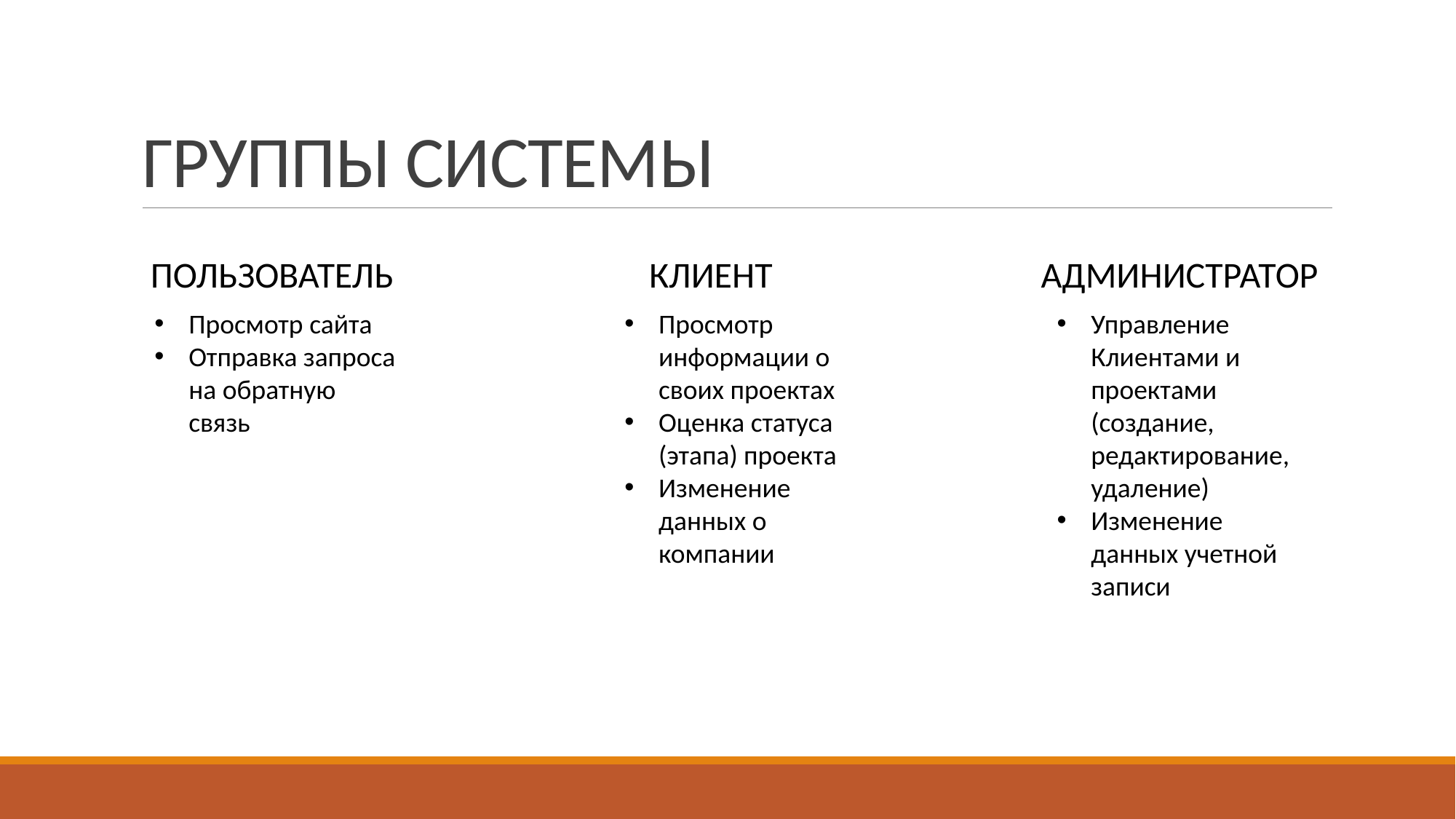

# ГРУППЫ СИСТЕМЫ
КЛИЕНТ
ПОЛЬЗОВАТЕЛЬ
АДМИНИСТРАТОР
Просмотр сайта
Отправка запроса на обратную связь
Просмотр информации о своих проектах
Оценка статуса (этапа) проекта
Изменение данных о компании
Управление Клиентами и проектами (создание, редактирование, удаление)
Изменение данных учетной записи